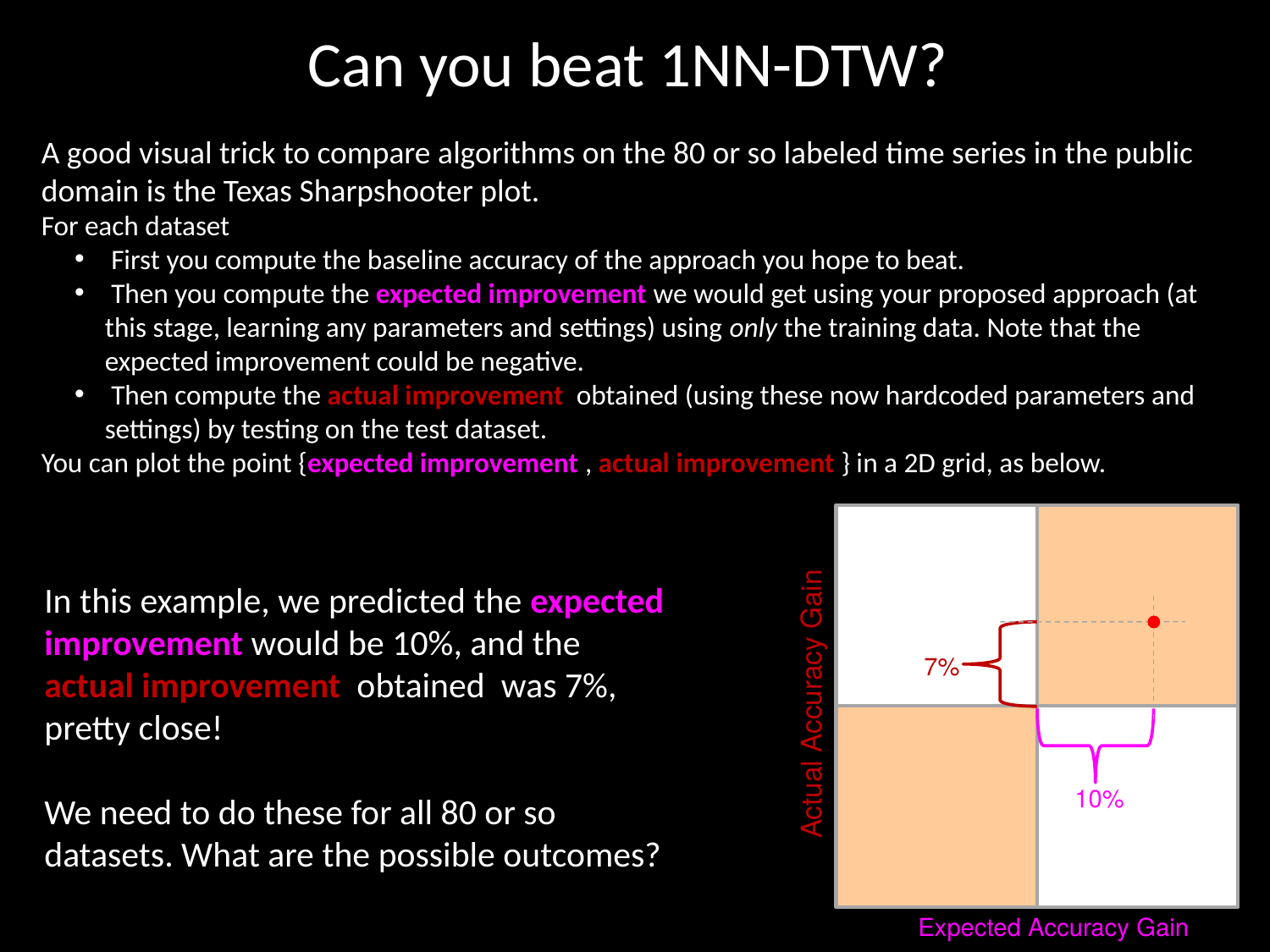

# Can you beat 1NN-DTW?
A good visual trick to compare algorithms on the 80 or so labeled time series in the public domain is the Texas Sharpshooter plot.
For each dataset
 First you compute the baseline accuracy of the approach you hope to beat.
 Then you compute the expected improvement we would get using your proposed approach (at this stage, learning any parameters and settings) using only the training data. Note that the expected improvement could be negative.
 Then compute the actual improvement  obtained (using these now hardcoded parameters and settings) by testing on the test dataset.
You can plot the point {expected improvement , actual improvement } in a 2D grid, as below.

In this example, we predicted the expected improvement would be 10%, and the actual improvement  obtained  was 7%, pretty close!

We need to do these for all 80 or so datasets. What are the possible outcomes?

7%
Actual Accuracy Gain

10%
Expected Accuracy Gain